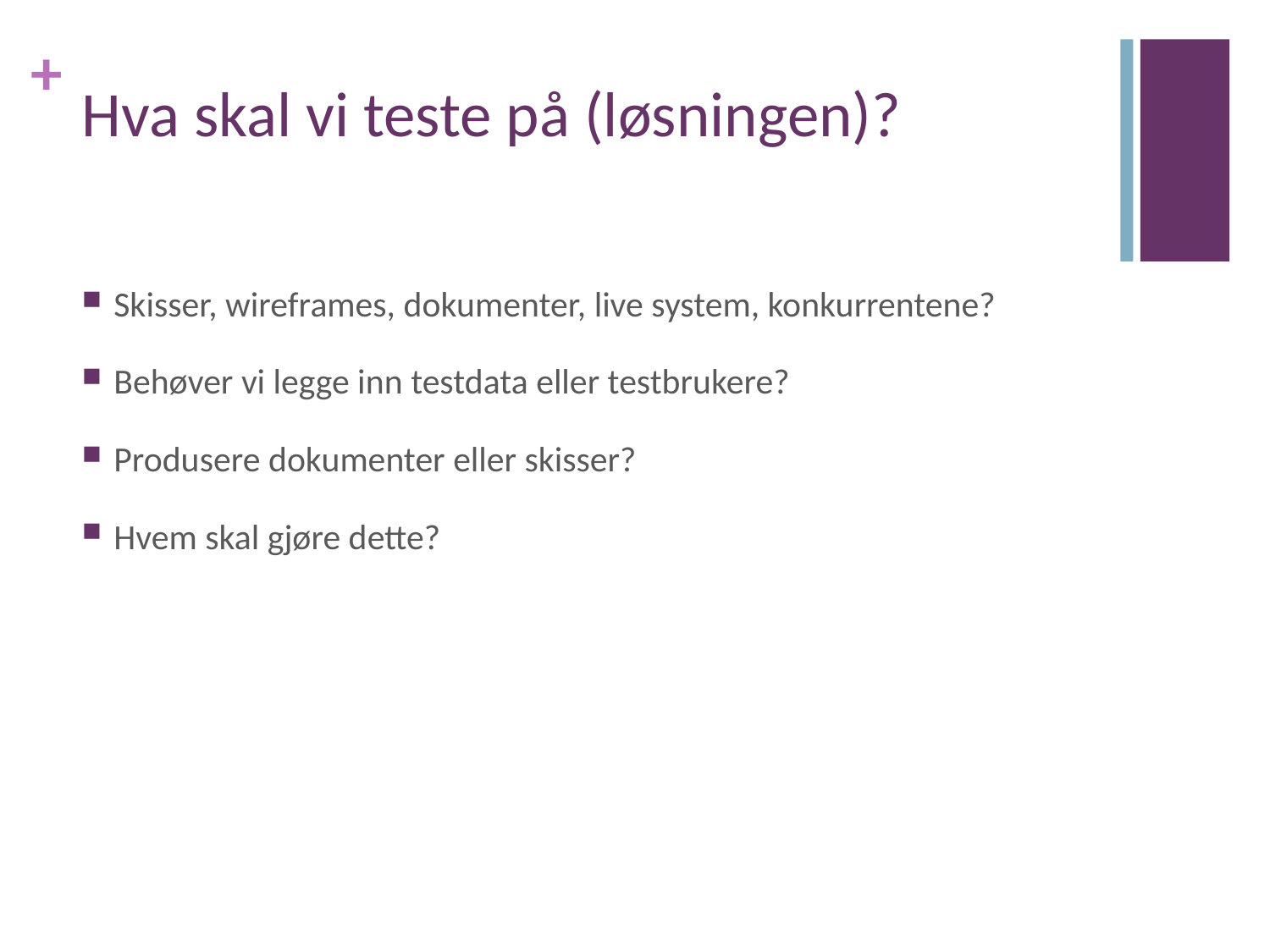

# Hva skal vi teste på (løsningen)?
Skisser, wireframes, dokumenter, live system, konkurrentene?
Behøver vi legge inn testdata eller testbrukere?
Produsere dokumenter eller skisser?
Hvem skal gjøre dette?